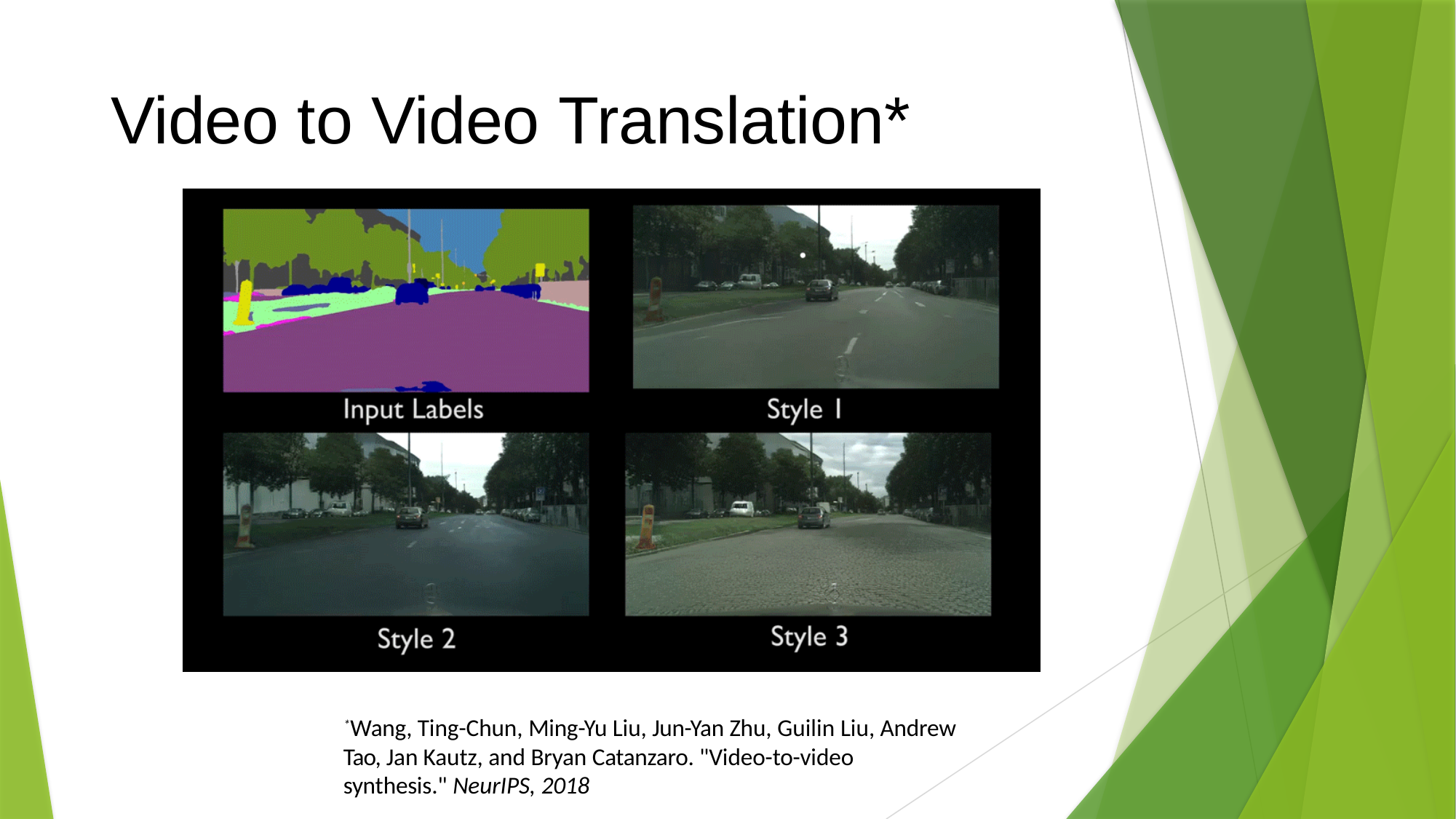

# Video to Video Translation*

*Wang, Ting-Chun, Ming-Yu Liu, Jun-Yan Zhu, Guilin Liu, Andrew  Tao, Jan Kautz, and Bryan Catanzaro. "Video-to-video  synthesis." NeurIPS, 2018